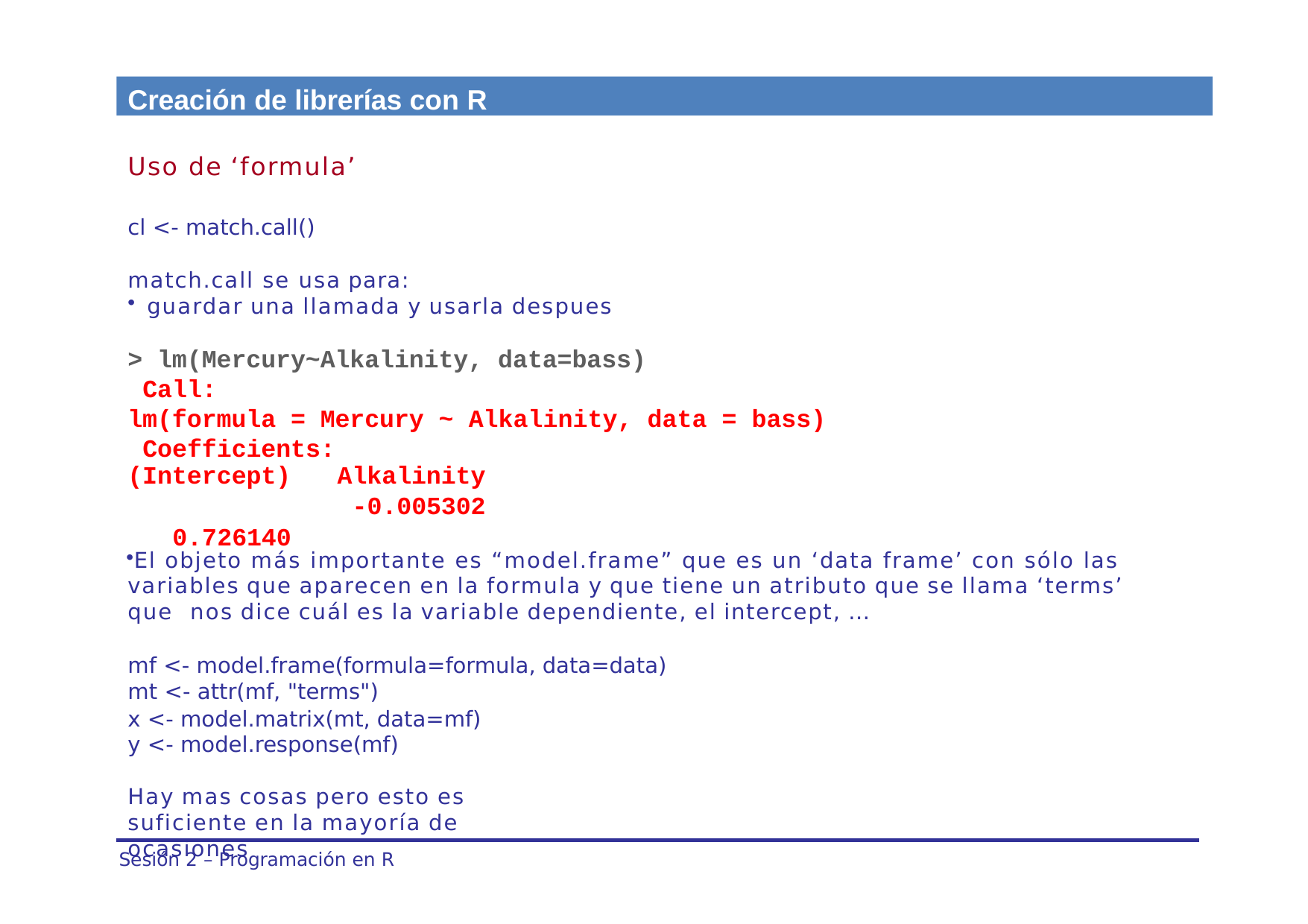

Creación de librerías con R
Uso de ‘formula’

cl <- match.call()

match.call se usa para:
guardar una llamada y usarla despues

> lm(Mercury~Alkalinity, data=bass)  Call:
lm(formula = Mercury ~ Alkalinity, data = bass)  Coefficients:
(Intercept)  0.726140
Alkalinity
-0.005302
El objeto más importante es “model.frame” que es un ‘data frame’ con sólo las  variables que aparecen en la formula y que tiene un atributo que se llama ‘terms’ que  nos dice cuál es la variable dependiente, el intercept, …

mf <- model.frame(formula=formula, data=data)  mt <- attr(mf, "terms")
x <- model.matrix(mt, data=mf)  y <- model.response(mf)

Hay mas cosas pero esto es suficiente en la mayoría de ocasiones

Sesión 2 – Programación en R